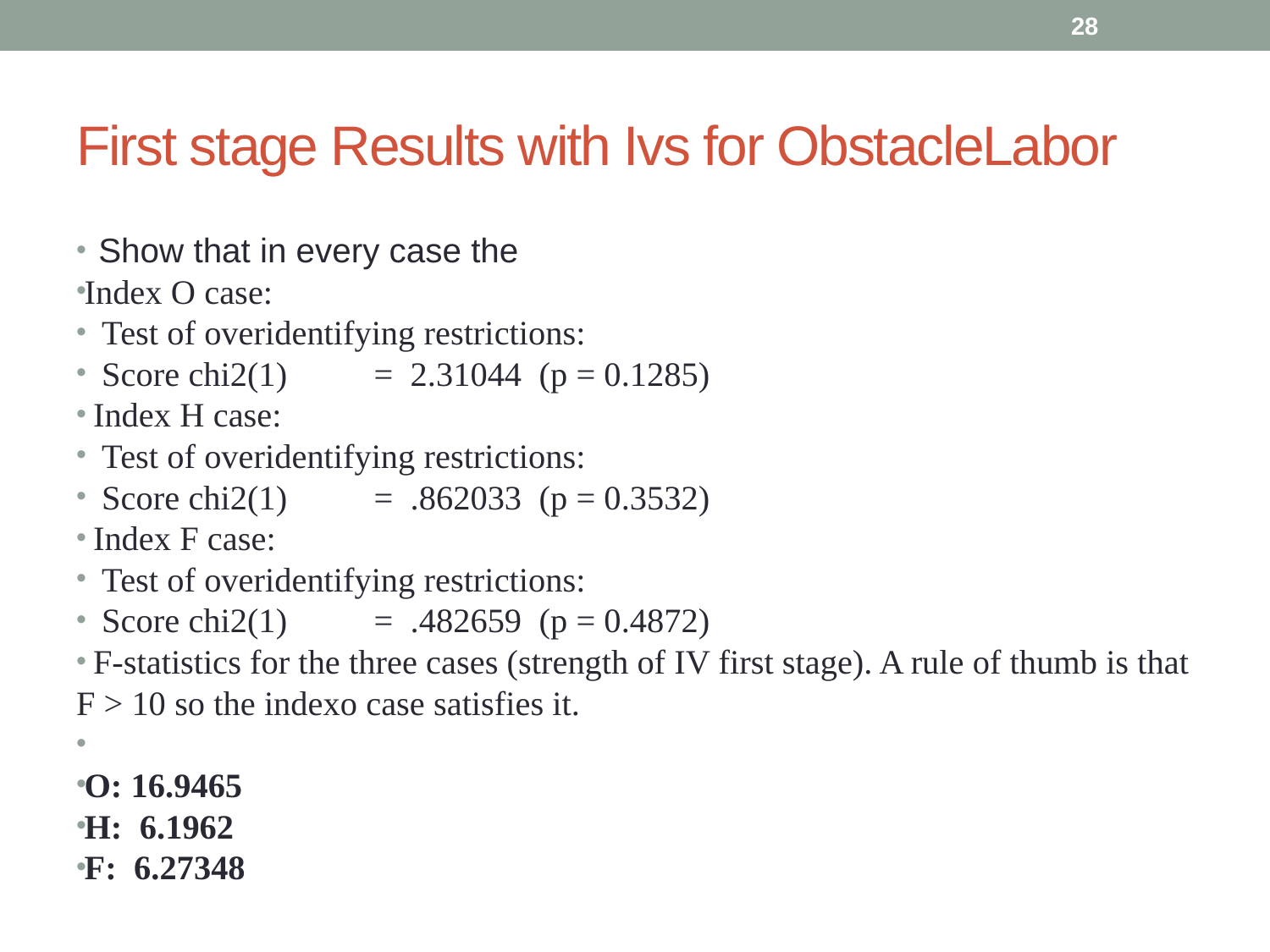

28
# First stage Results with Ivs for ObstacleLabor
Show that in every case the
Index O case:
  Test of overidentifying restrictions:
  Score chi2(1)          =  2.31044  (p = 0.1285)
 Index H case:
  Test of overidentifying restrictions:
  Score chi2(1)          =  .862033  (p = 0.3532)
 Index F case:
  Test of overidentifying restrictions:
  Score chi2(1)          =  .482659  (p = 0.4872)
 F-statistics for the three cases (strength of IV first stage). A rule of thumb is that F > 10 so the indexo case satisfies it.

O: 16.9465
H:  6.1962
F:  6.27348